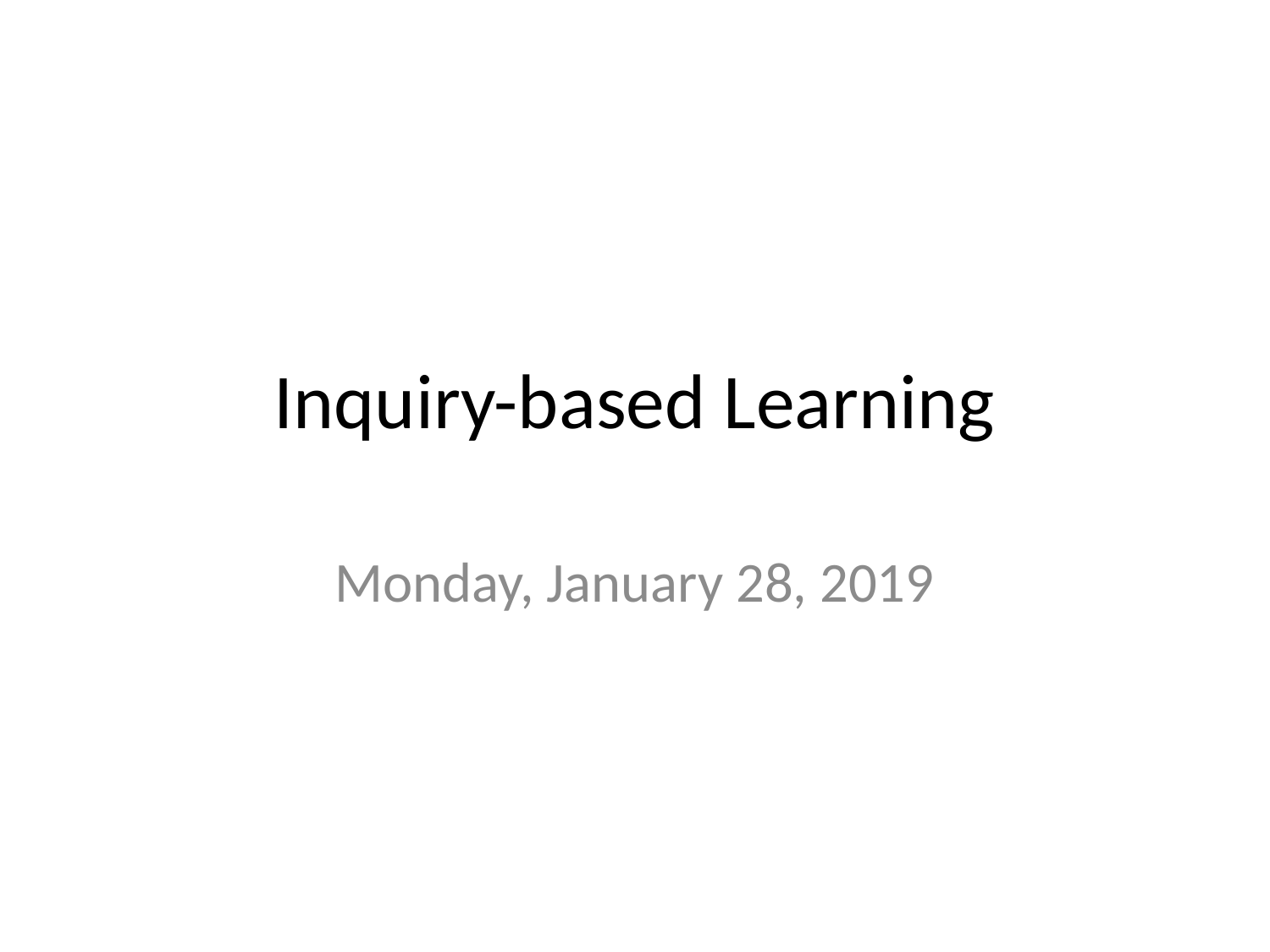

# Inquiry-based Learning
Monday, January 28, 2019